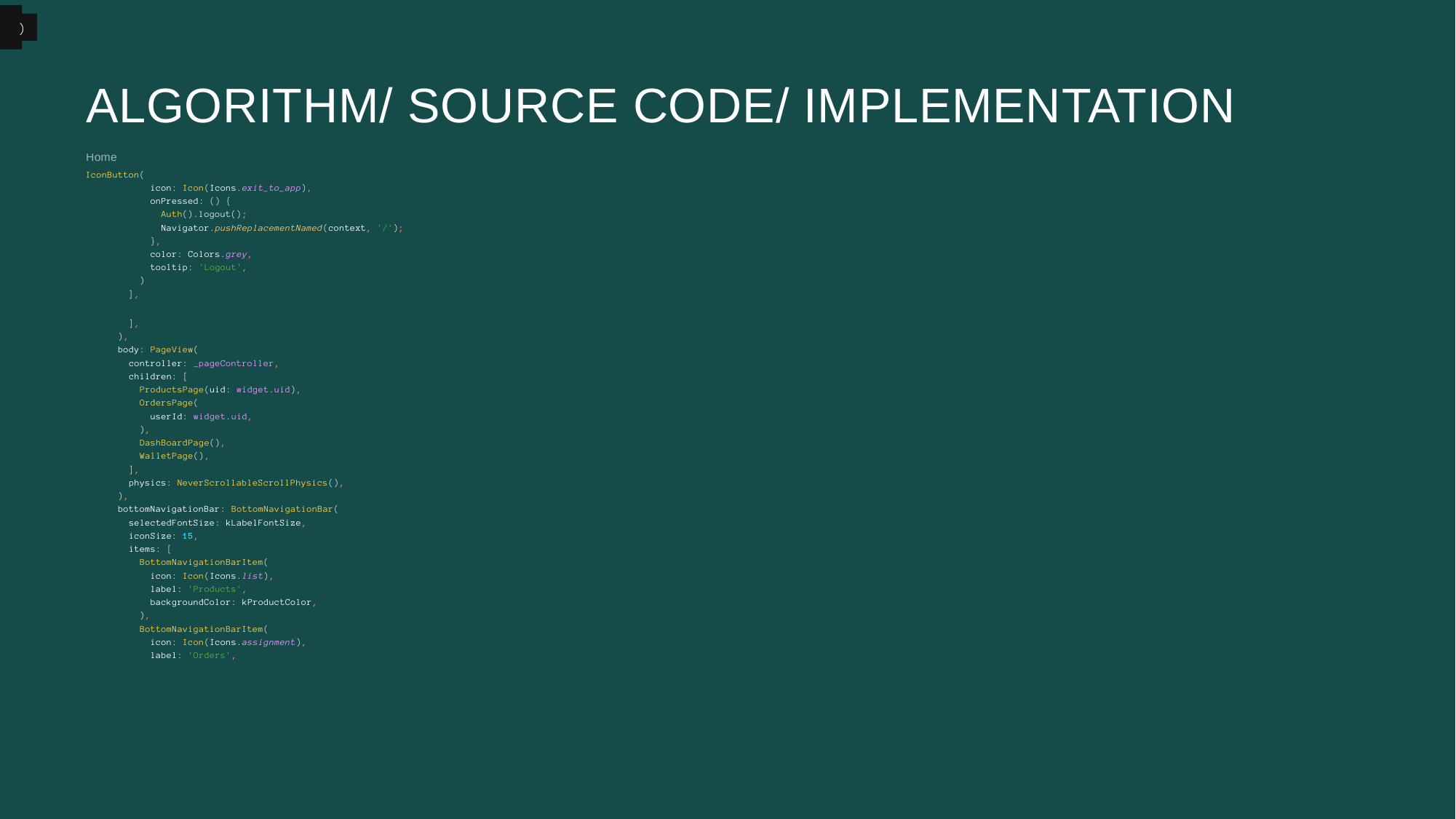

)
# ALGORITHM/ SOURCE CODE/ IMPLEMENTATION
Home
IconButton(
            icon: Icon(Icons.exit_to_app),
            onPressed: () {
              Auth().logout();
              Navigator.pushReplacementNamed(context, '/');
            },
            color: Colors.grey,
            tooltip: 'Logout',
          )
        ],
        ],
      ),
      body: PageView(
        controller: _pageController,
        children: [
          ProductsPage(uid: widget.uid),
          OrdersPage(
            userId: widget.uid,
          ),
          DashBoardPage(),
          WalletPage(),
        ],
        physics: NeverScrollableScrollPhysics(),
      ),
      bottomNavigationBar: BottomNavigationBar(
        selectedFontSize: kLabelFontSize,
        iconSize: 15,
        items: [
          BottomNavigationBarItem(
            icon: Icon(Icons.list),
            label: 'Products',
            backgroundColor: kProductColor,
          ),
          BottomNavigationBarItem(
            icon: Icon(Icons.assignment),
            label: 'Orders',